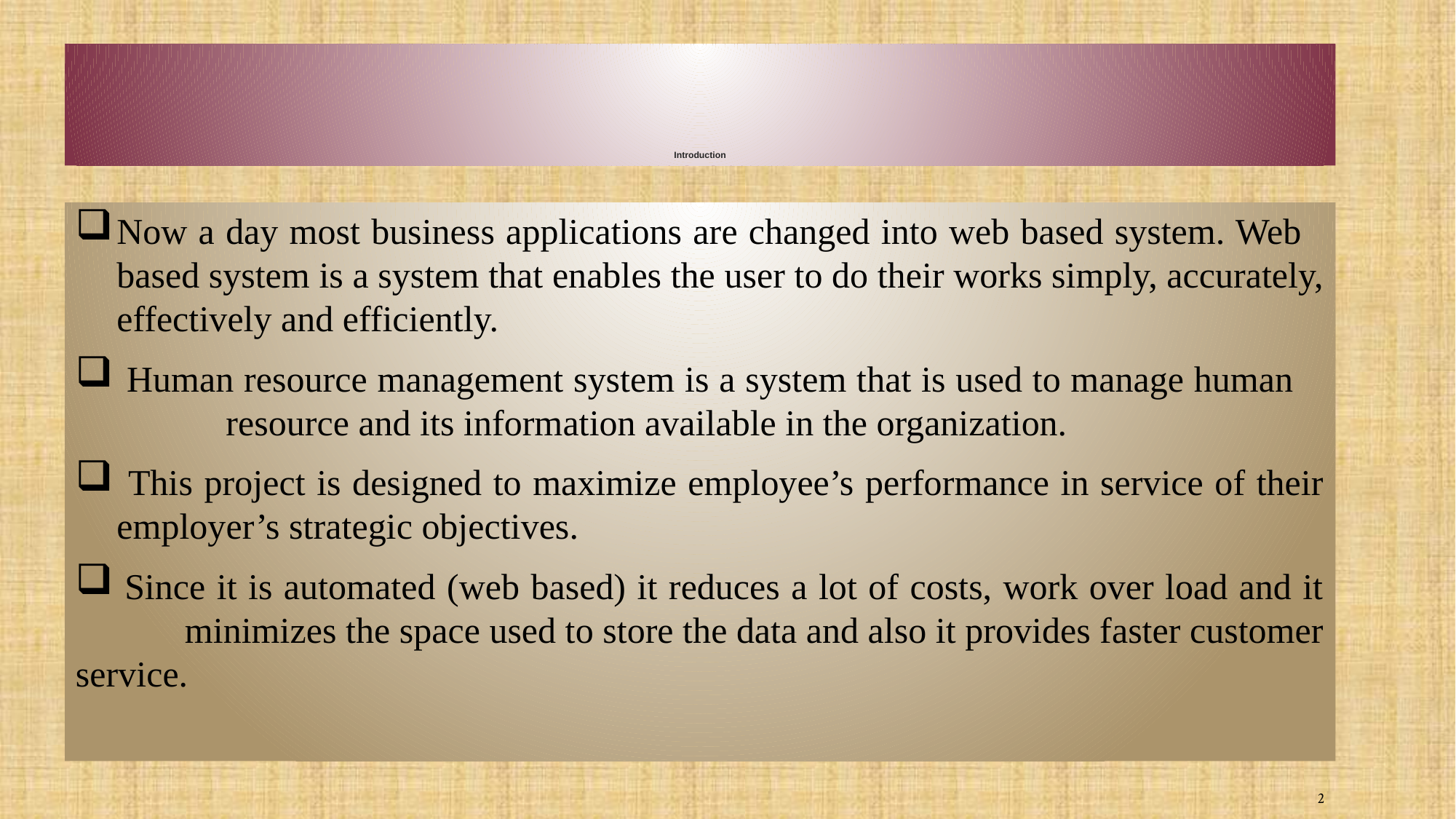

# Introduction
Now a day most business applications are changed into web based system. Web   based system is a system that enables the user to do their works simply, accurately, effectively and efficiently.
 Human resource management system is a system that is used to manage human    	resource and its information available in the organization.
 This project is designed to maximize employee’s performance in service of their employer’s strategic objectives.
 Since it is automated (web based) it reduces a lot of costs, work over load and it 	minimizes the space used to store the data and also it provides faster customer service.

2